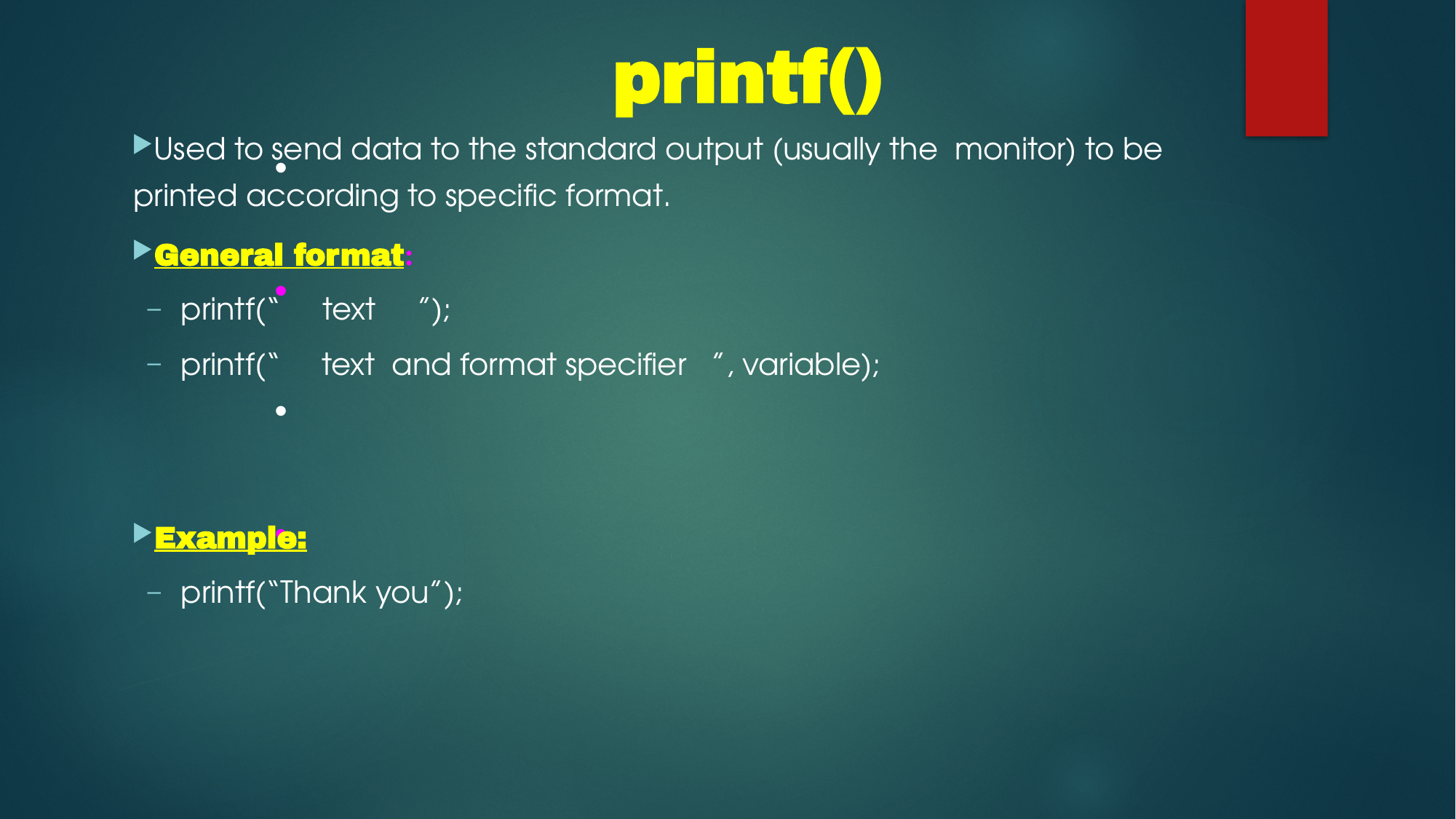

# printf()
Used to send data to the standard output (usually the  monitor) to be printed according to specific format.
General format:
printf(“     text     ”);
printf(“     text  and format specifier   ”, variable);

Example:
printf(“Thank you”);

•
•
•
•